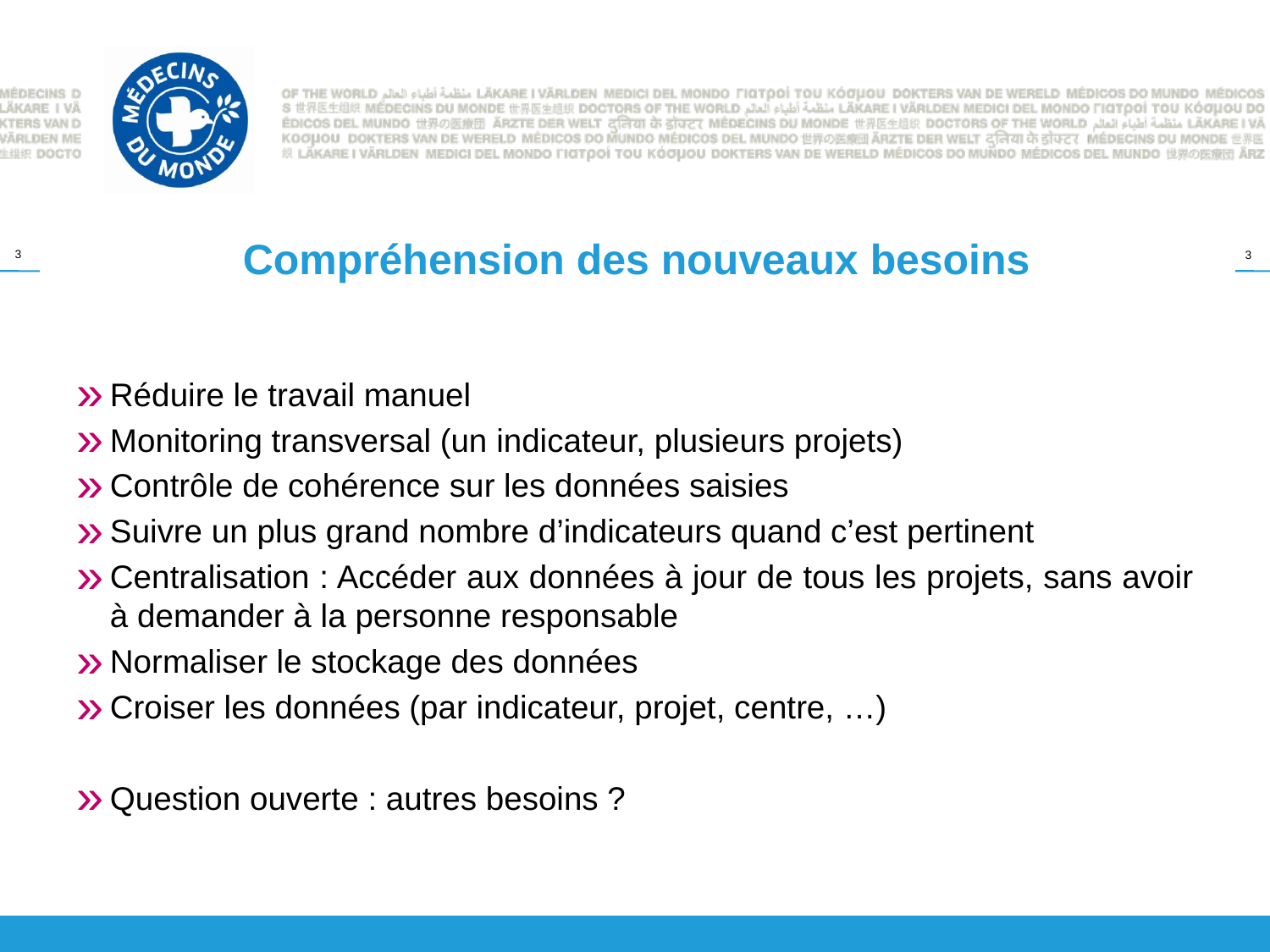

# Compréhension des nouveaux besoins
Réduire le travail manuel
Monitoring transversal (un indicateur, plusieurs projets)
Contrôle de cohérence sur les données saisies
Suivre un plus grand nombre d’indicateurs quand c’est pertinent
Centralisation : Accéder aux données à jour de tous les projets, sans avoir à demander à la personne responsable
Normaliser le stockage des données
Croiser les données (par indicateur, projet, centre, …)

Question ouverte : autres besoins ?